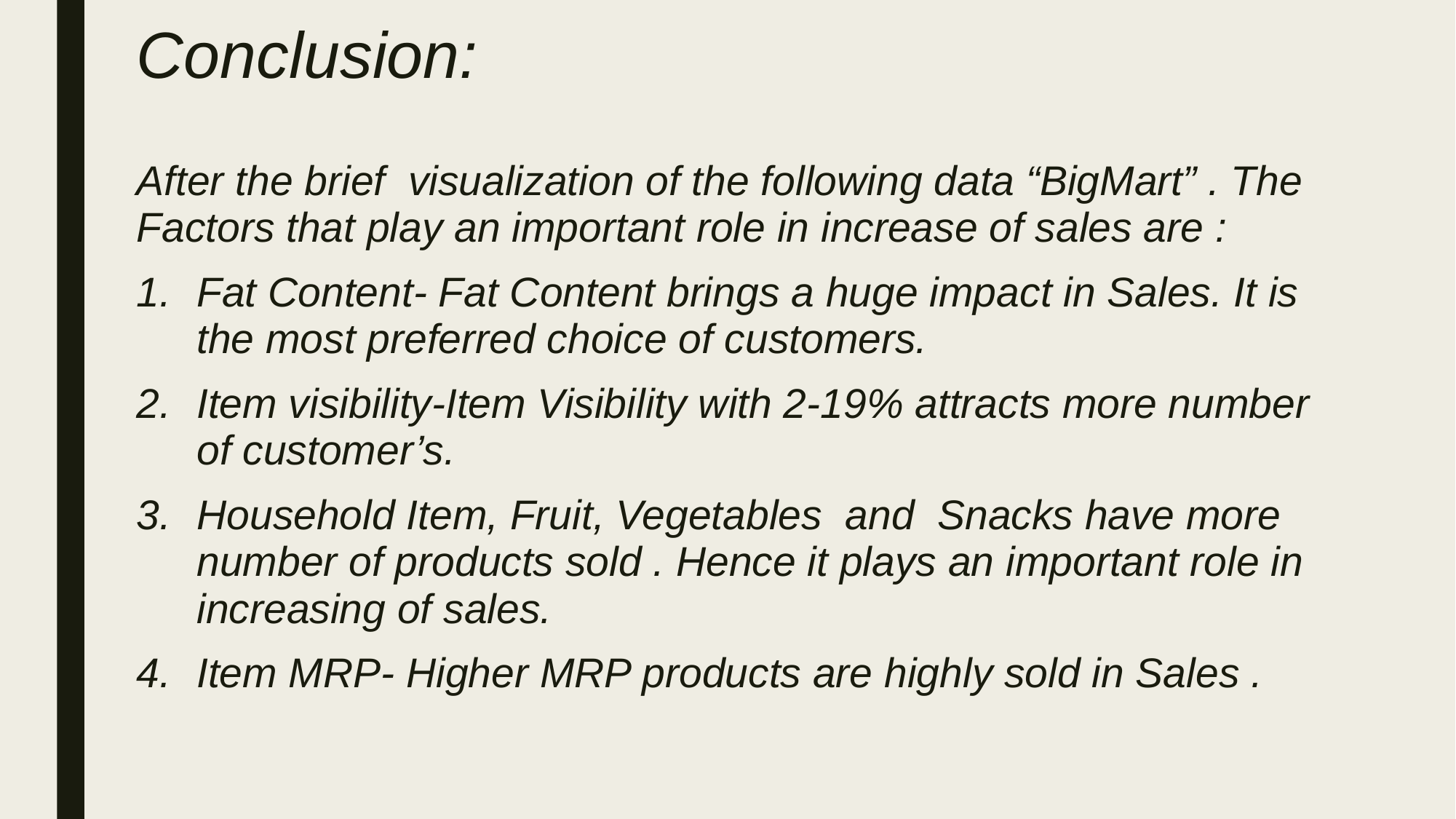

# Conclusion:
After the brief  visualization of the following data “BigMart” . The Factors that play an important role in increase of sales are :
Fat Content- Fat Content brings a huge impact in Sales. It is the most preferred choice of customers.
Item visibility-Item Visibility with 2-19% attracts more number of customer’s.
Household Item, Fruit, Vegetables  and  Snacks have more number of products sold . Hence it plays an important role in increasing of sales.
Item MRP- Higher MRP products are highly sold in Sales .